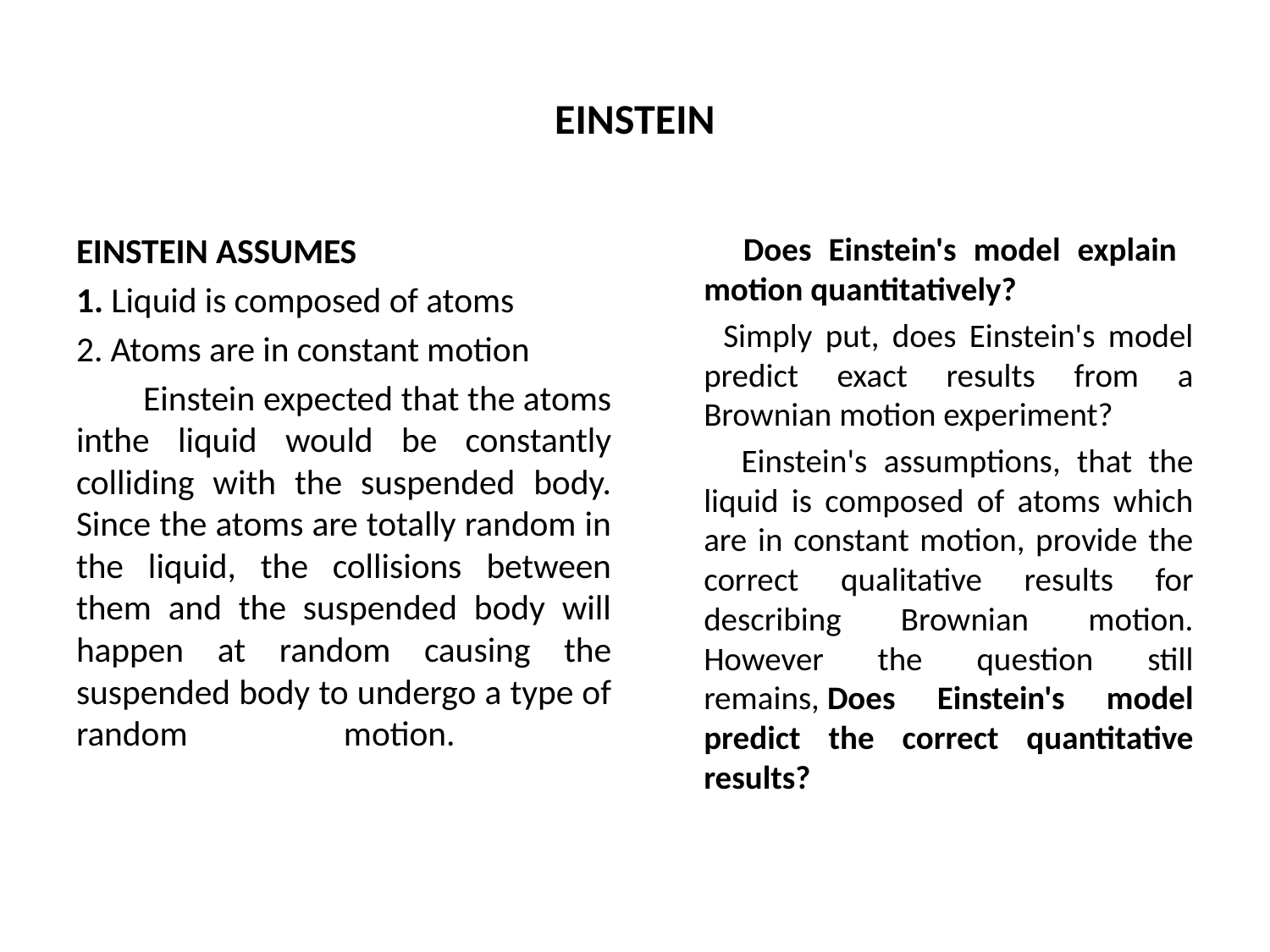

# EINSTEIN
EINSTEIN ASSUMES
1. Liquid is composed of atoms
2. Atoms are in constant motion
        Einstein expected that the atoms inthe liquid would be constantly colliding with the suspended body. Since the atoms are totally random in the liquid, the collisions between them and the suspended body will happen at random causing the suspended body to undergo a type of random motion.
     Does Einstein's model explain  motion quantitatively?
     Simply put, does Einstein's model predict exact results from a Brownian motion experiment?
     Einstein's assumptions, that the liquid is composed of atoms which are in constant motion, provide the correct qualitative results for describing Brownian motion. However the question still remains, Does Einstein's model predict the correct quantitative results?